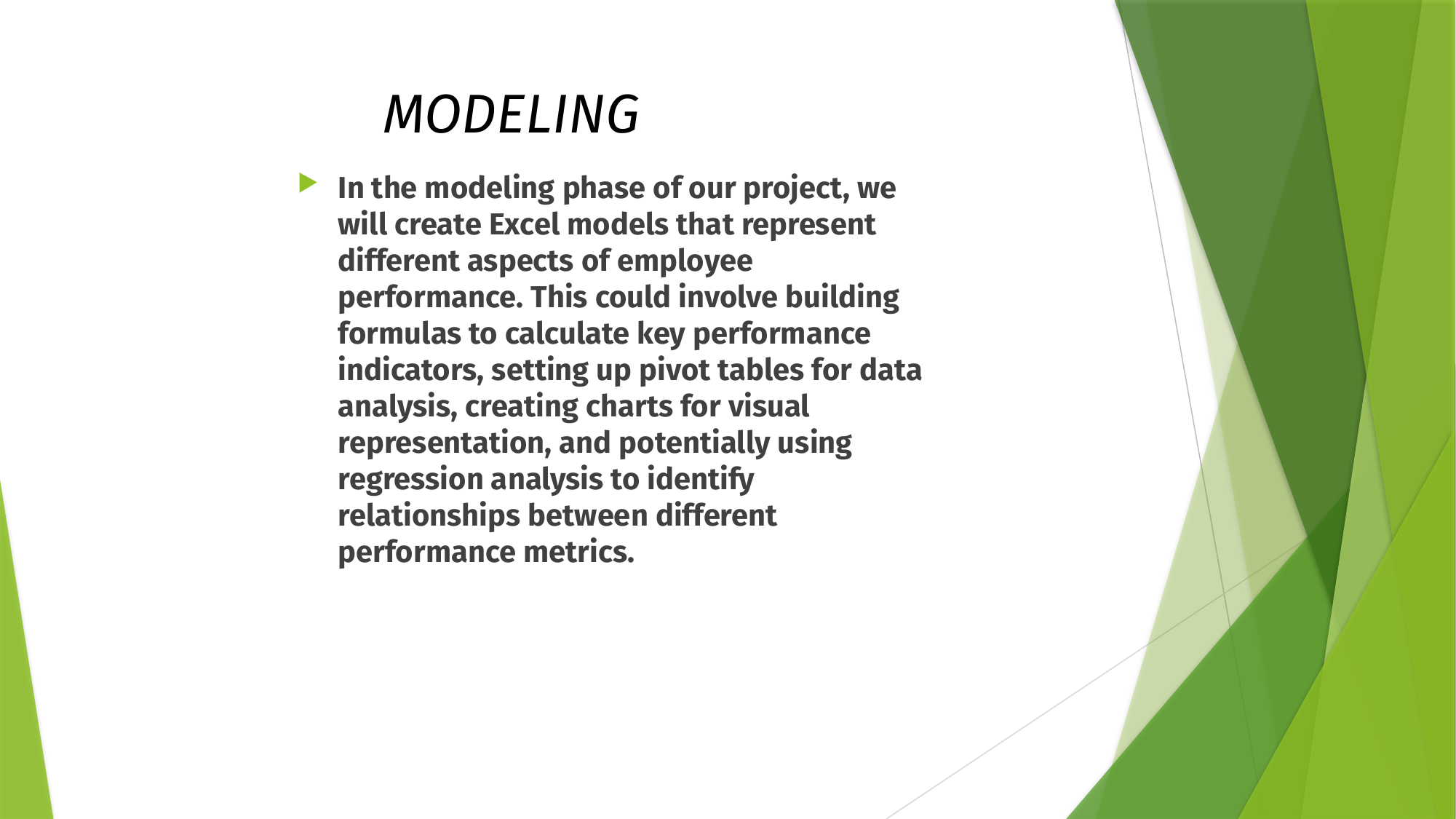

# MODELING
In the modeling phase of our project, we will create Excel models that represent different aspects of employee performance. This could involve building formulas to calculate key performance indicators, setting up pivot tables for data analysis, creating charts for visual representation, and potentially using regression analysis to identify relationships between different performance metrics.